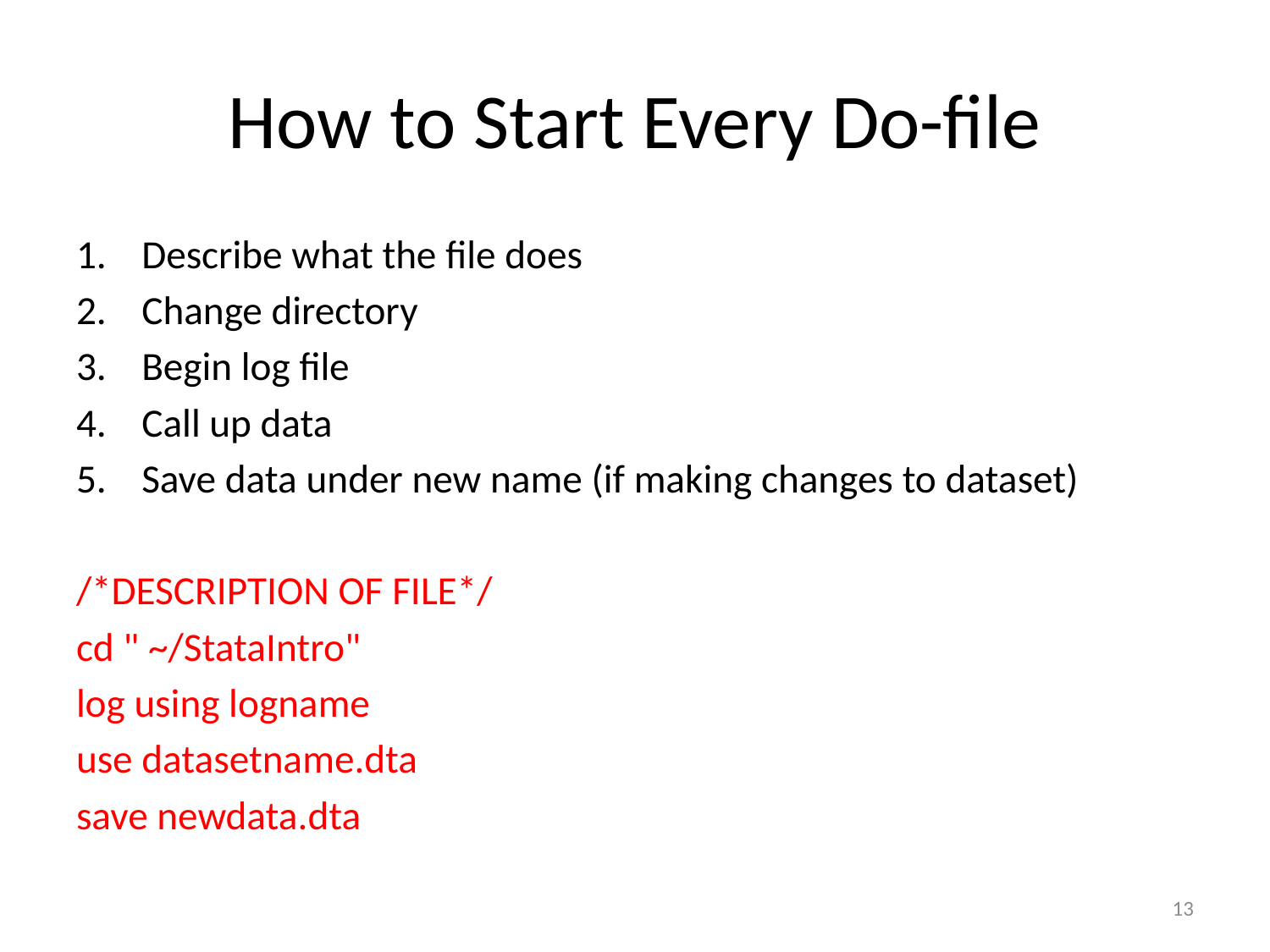

# How to Start Every Do-file
Describe what the file does
Change directory
Begin log file
Call up data
Save data under new name (if making changes to dataset)

/*DESCRIPTION OF FILE*/
cd " ~/StataIntro"
log using logname
use datasetname.dta
save newdata.dta

13